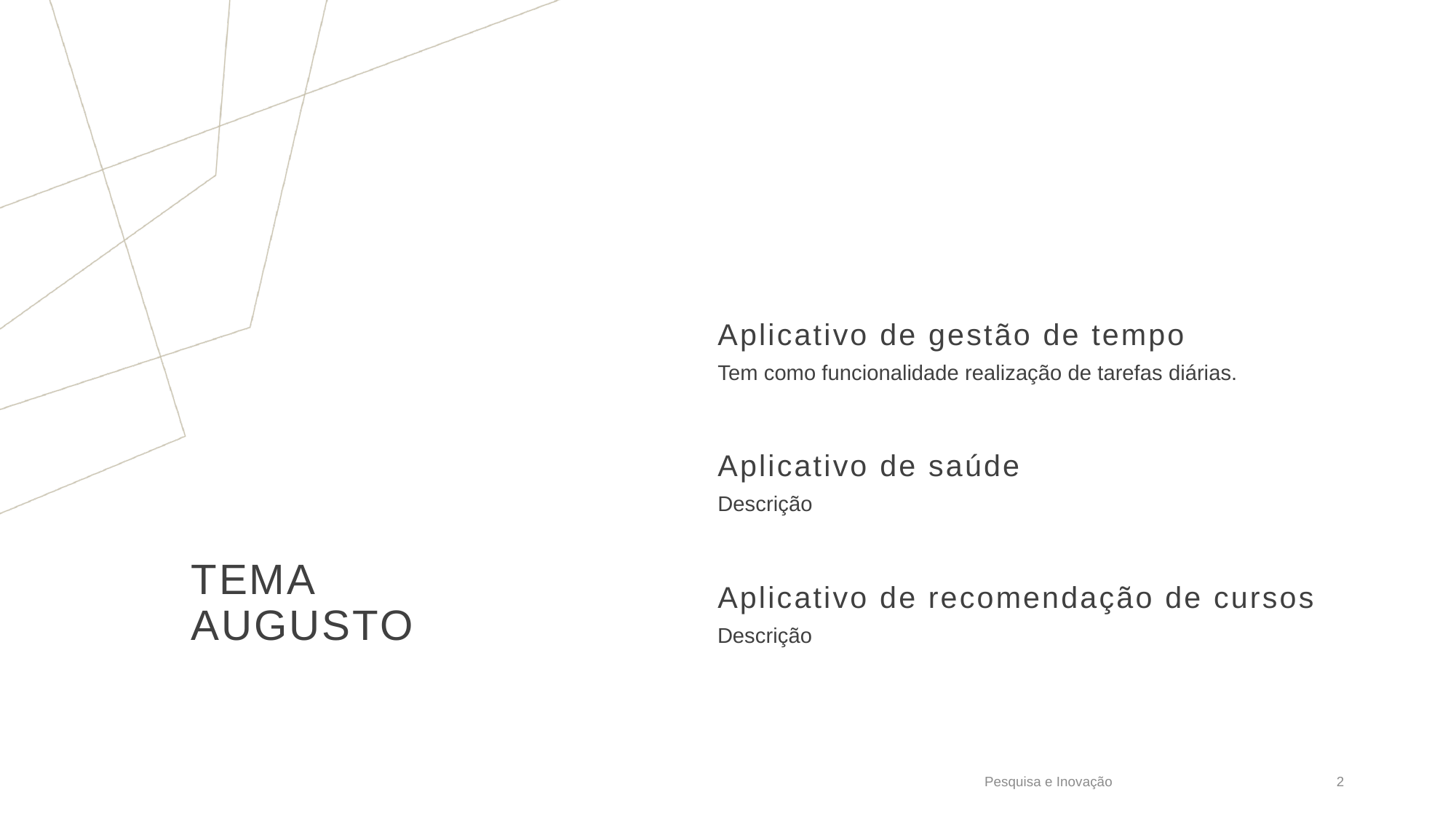

Aplicativo de gestão de tempo
Tem como funcionalidade realização de tarefas diárias.
Aplicativo de saúde
Descrição
# Tema Augusto
Aplicativo de recomendação de cursos
Descrição

Pesquisa e Inovação
2